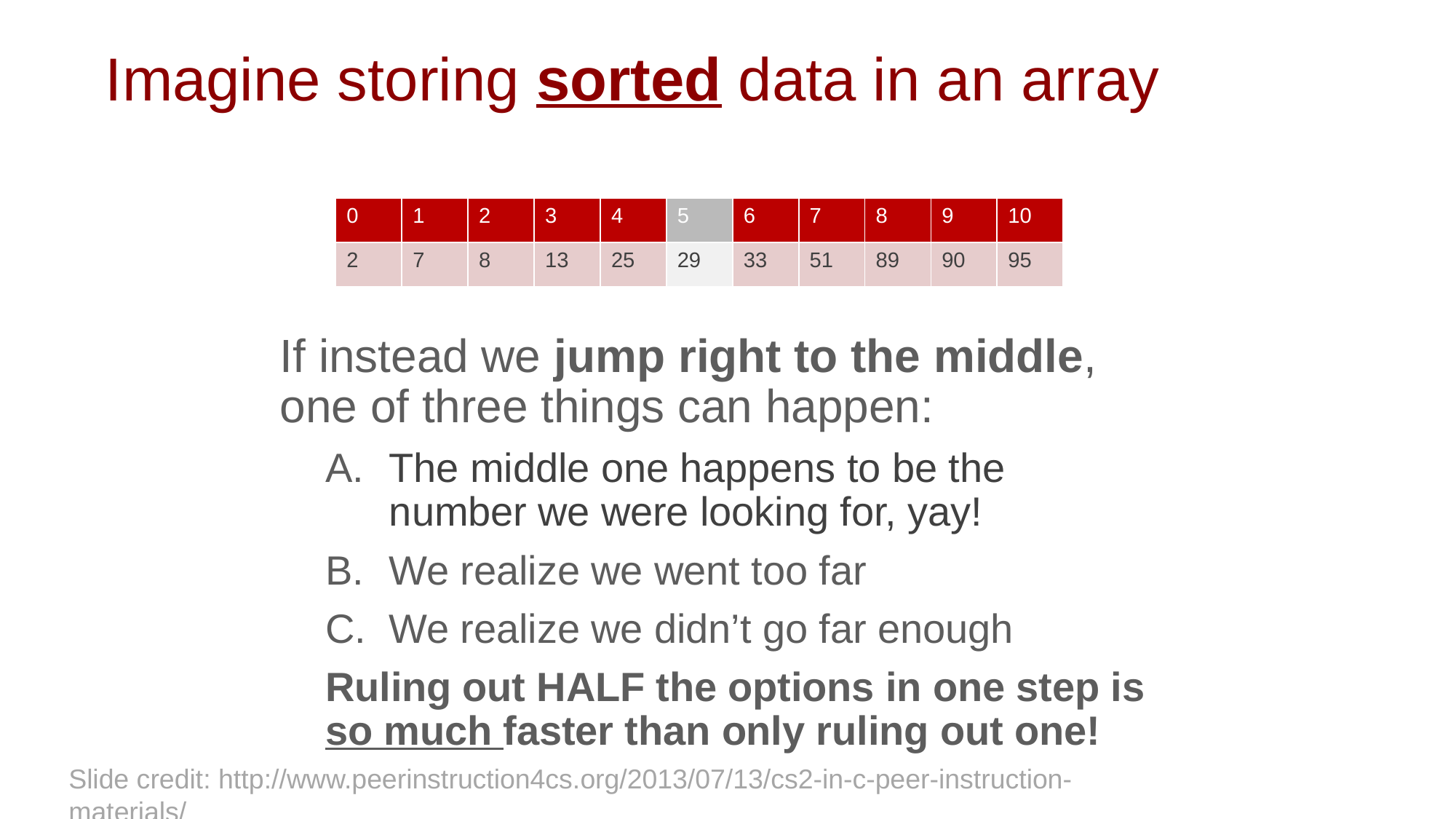

# Imagine storing sorted data in an array
| 0 | 1 | 2 | 3 | 4 | 5 | 6 | 7 | 8 | 9 | 10 |
| --- | --- | --- | --- | --- | --- | --- | --- | --- | --- | --- |
| 2 | 7 | 8 | 13 | 25 | 29 | 33 | 51 | 89 | 90 | 95 |
If instead we jump right to the middle, one of three things can happen:
The middle one happens to be the number we were looking for, yay!
We realize we went too far
We realize we didn’t go far enough
Ruling out HALF the options in one step is so much faster than only ruling out one!
Slide credit: http://www.peerinstruction4cs.org/2013/07/13/cs2-in-c-peer-instruction-materials/